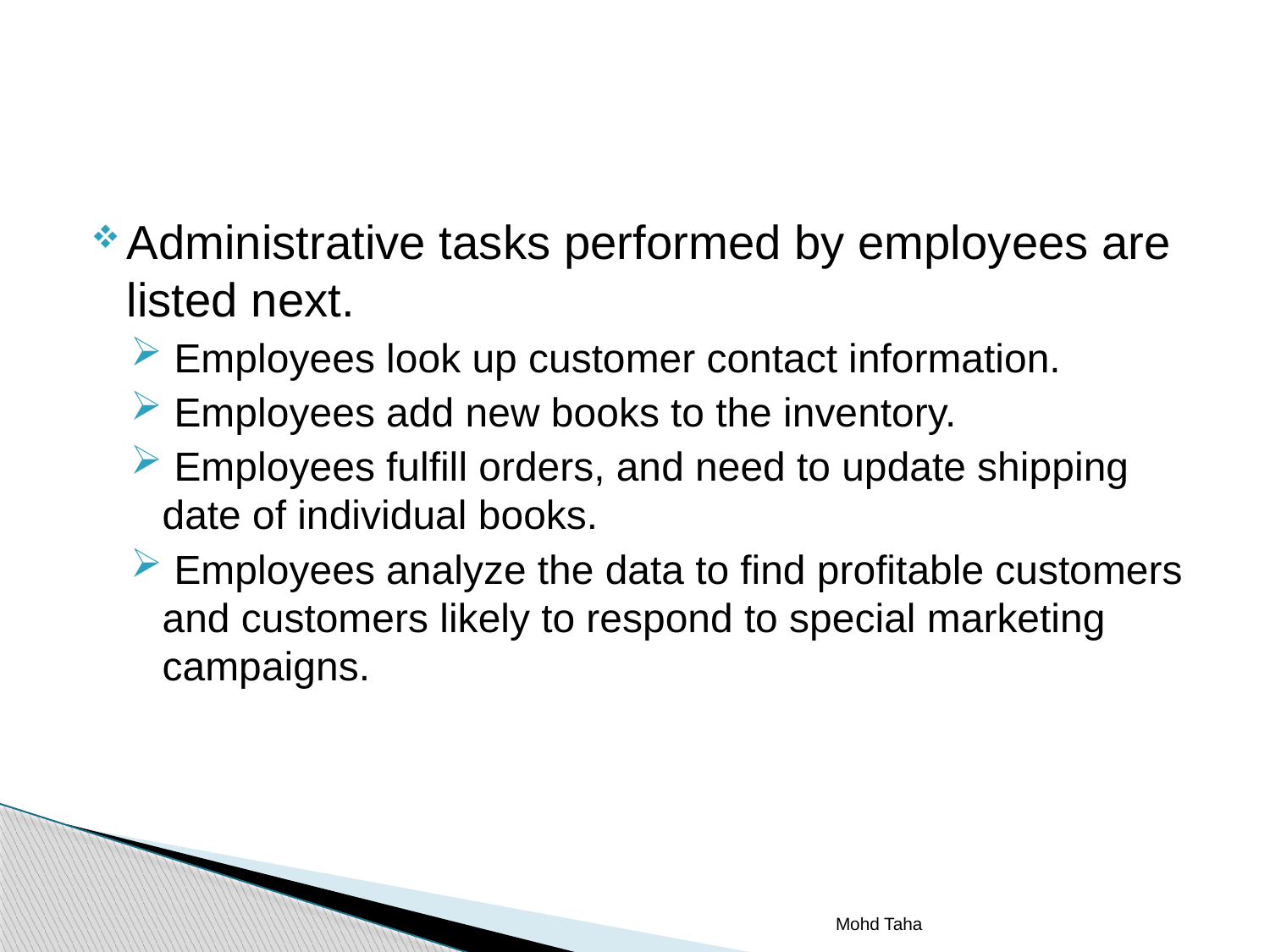

Administrative tasks performed by employees are listed next.
 Employees look up customer contact information.
 Employees add new books to the inventory.
 Employees fulfill orders, and need to update shipping date of individual books.
 Employees analyze the data to find profitable customers and customers likely to respond to special marketing campaigns.
Mohd Taha